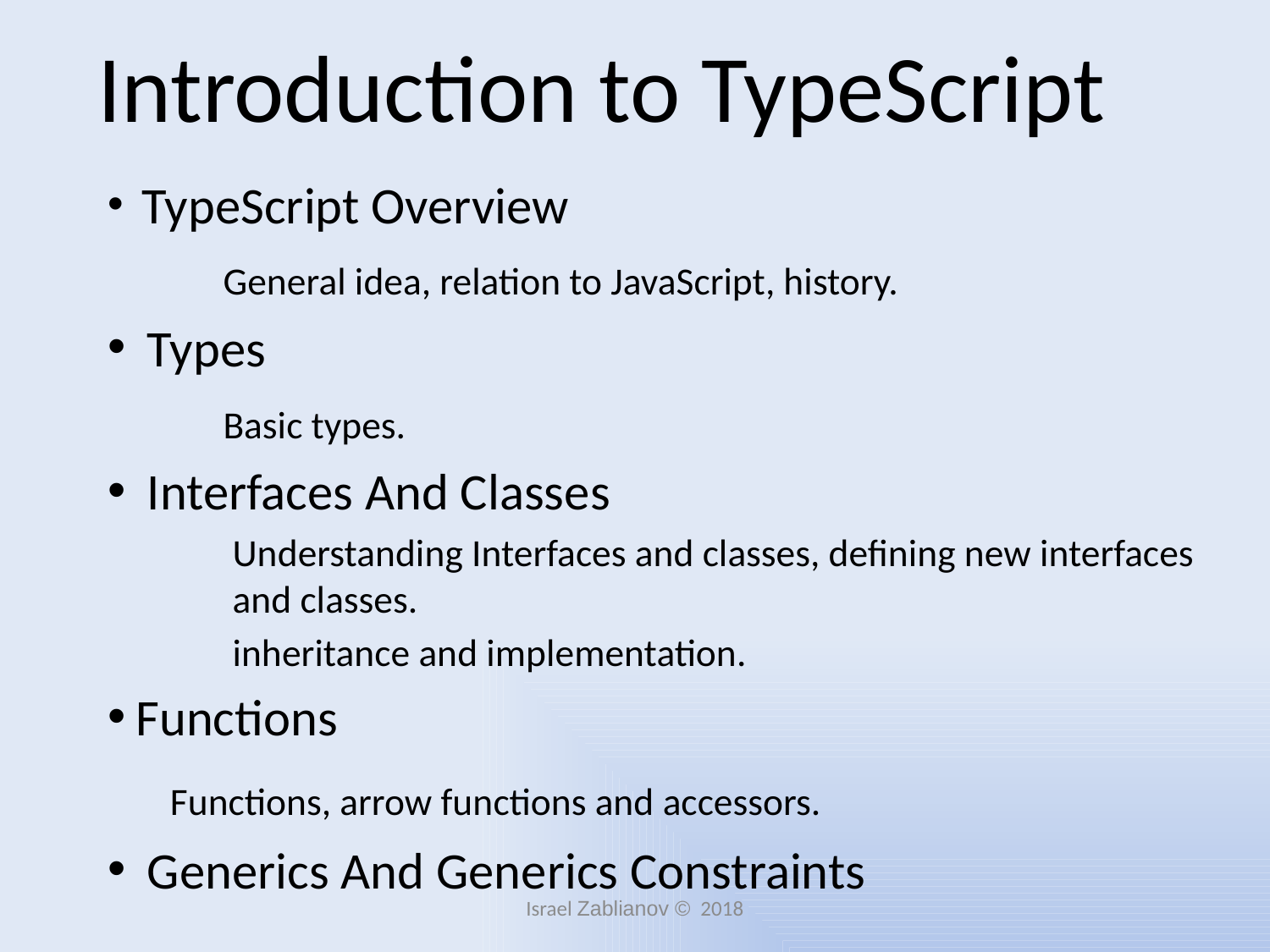

# Introduction to TypeScript
  TypeScript Overview
	General idea, relation to JavaScript, history.
  Types
	Basic types.
  Interfaces And Classes
Understanding Interfaces and classes, defining new interfaces and classes.
inheritance and implementation.
 Functions
	Functions, arrow functions and accessors.
  Generics And Generics Constraints

Israel Zablianov ©  2018